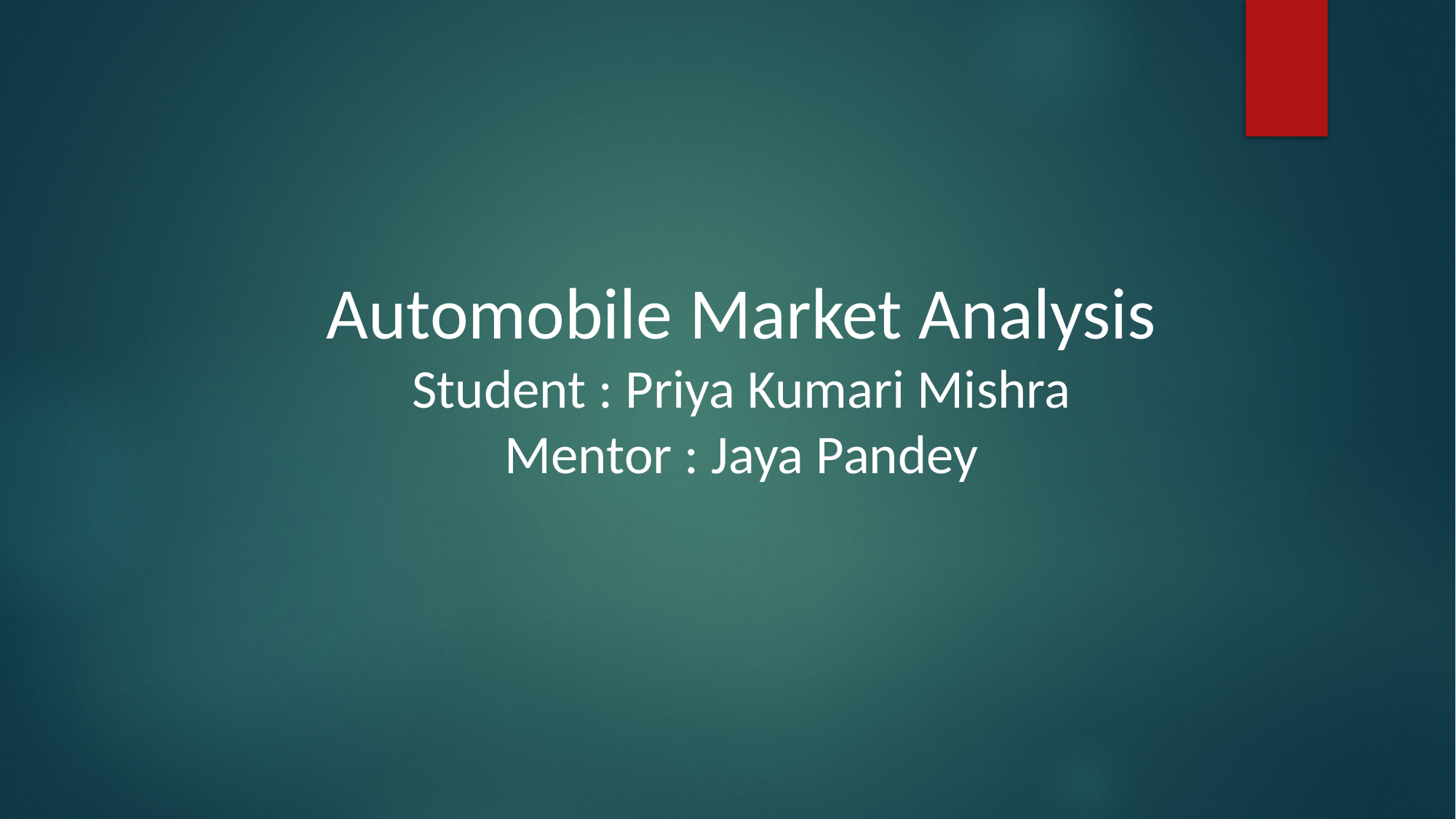

Automobile Market Analysis
Student : Priya Kumari Mishra
Mentor : Jaya Pandey